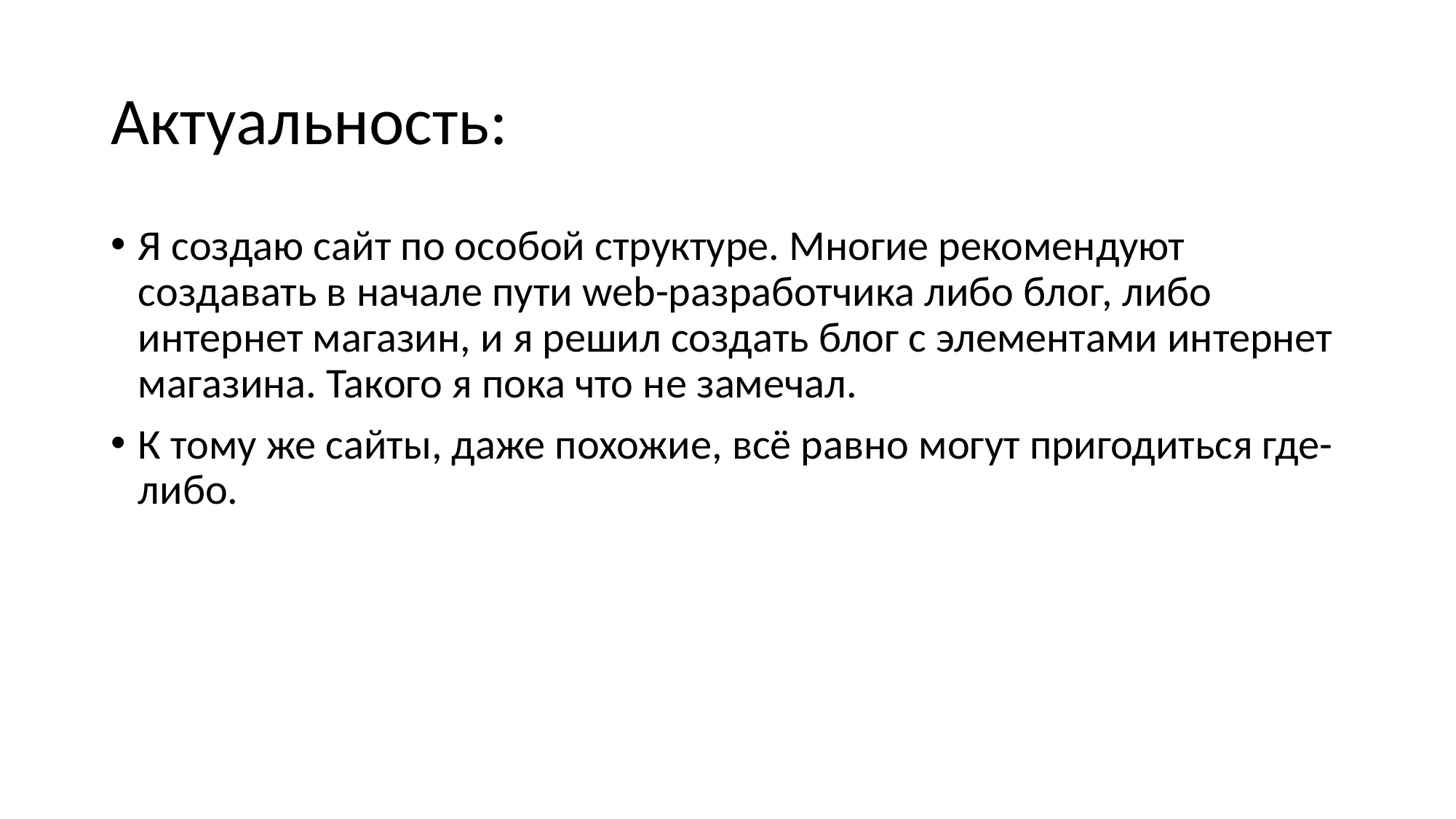

# Актуальность:
Я создаю сайт по особой структуре. Многие рекомендуют создавать в начале пути web-разработчика либо блог, либо интернет магазин, и я решил создать блог с элементами интернет магазина. Такого я пока что не замечал.
К тому же сайты, даже похожие, всё равно могут пригодиться где-либо.